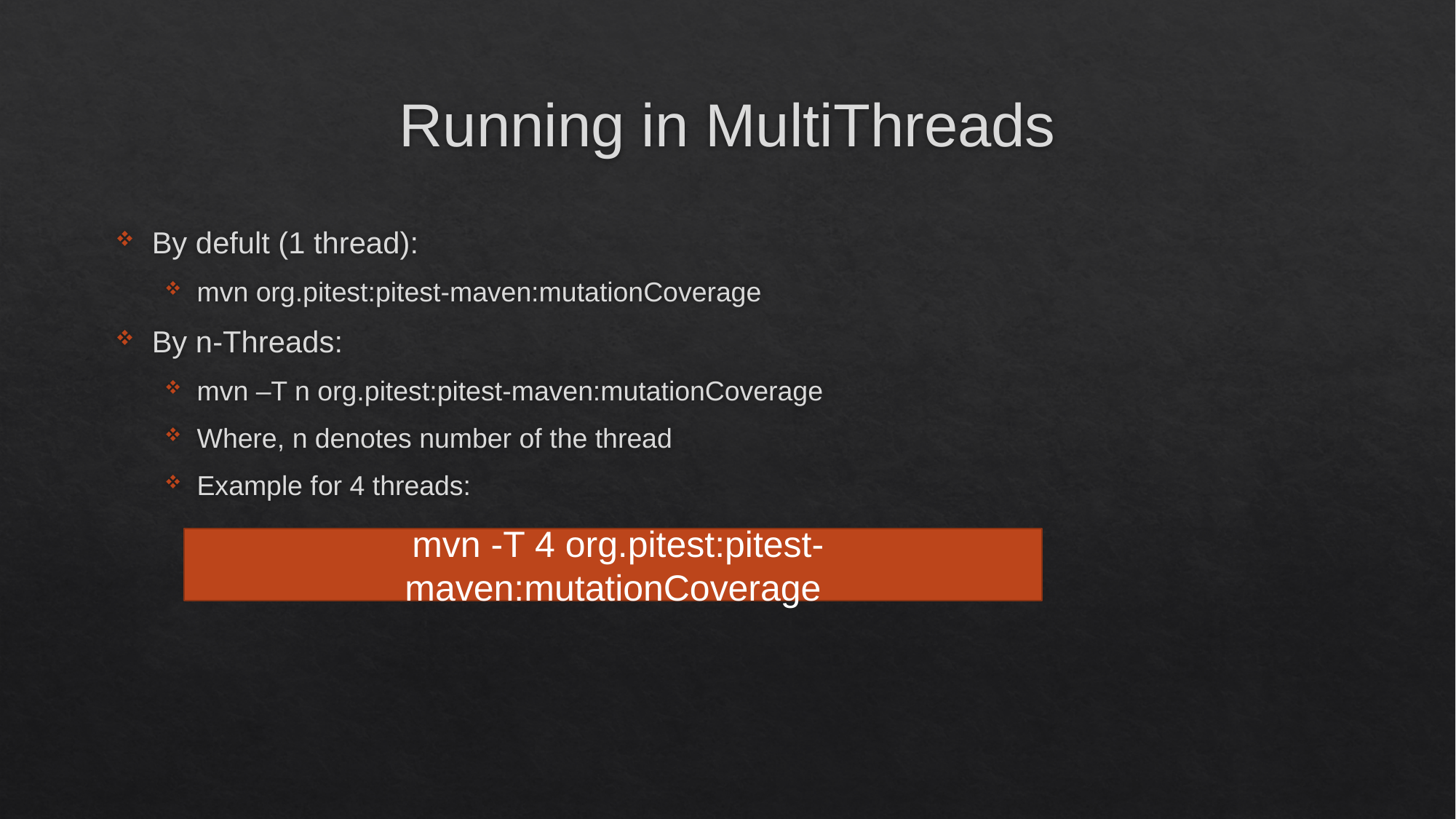

# Running in MultiThreads
By defult (1 thread):
mvn org.pitest:pitest-maven:mutationCoverage
By n-Threads:
mvn –T n org.pitest:pitest-maven:mutationCoverage
Where, n denotes number of the thread
Example for 4 threads:
 mvn -T 4 org.pitest:pitest-maven:mutationCoverage